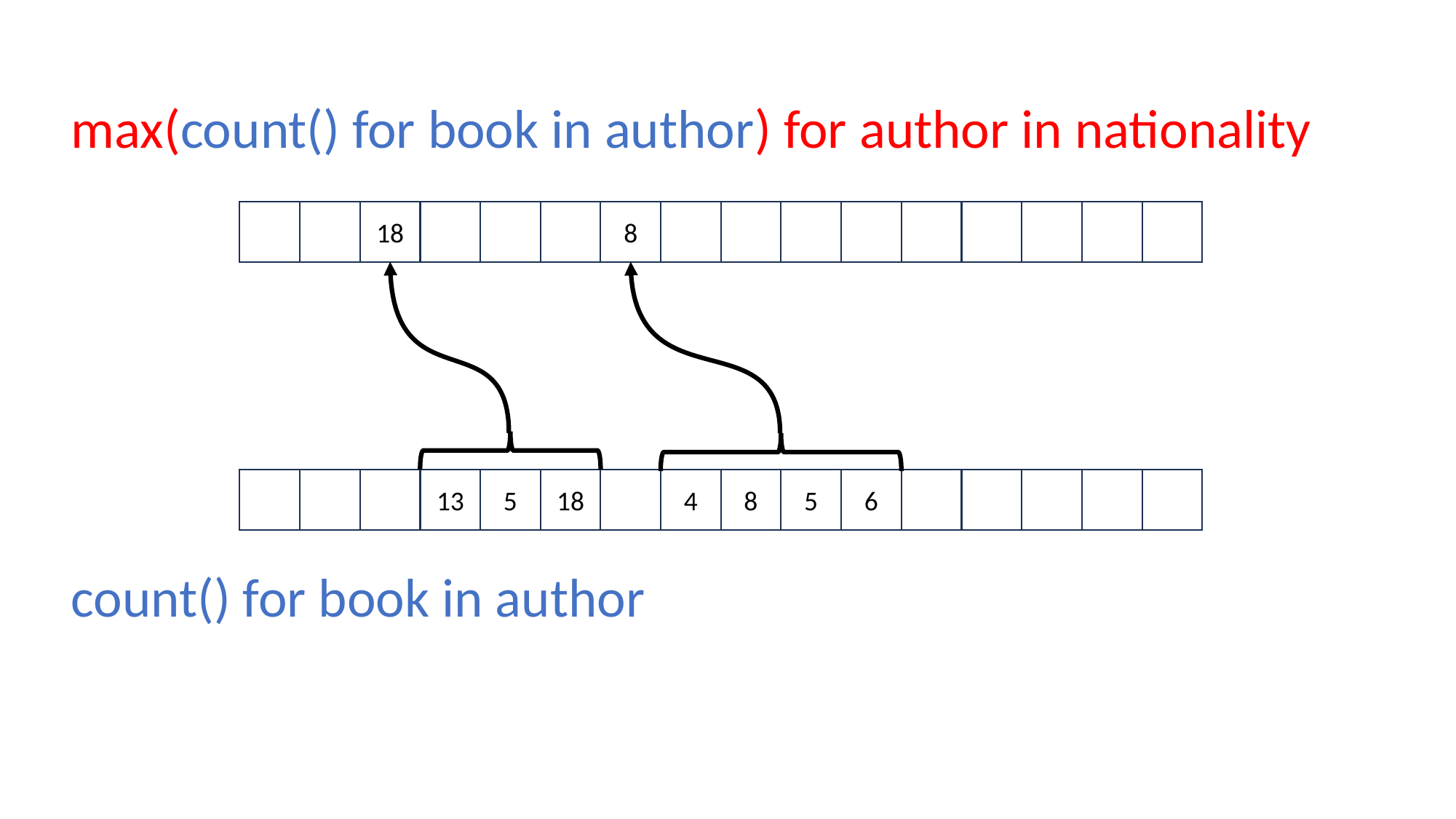

max(count() for book in author) for author in nationality

18

8

13
5
18

4
8
5
6

count() for book in author